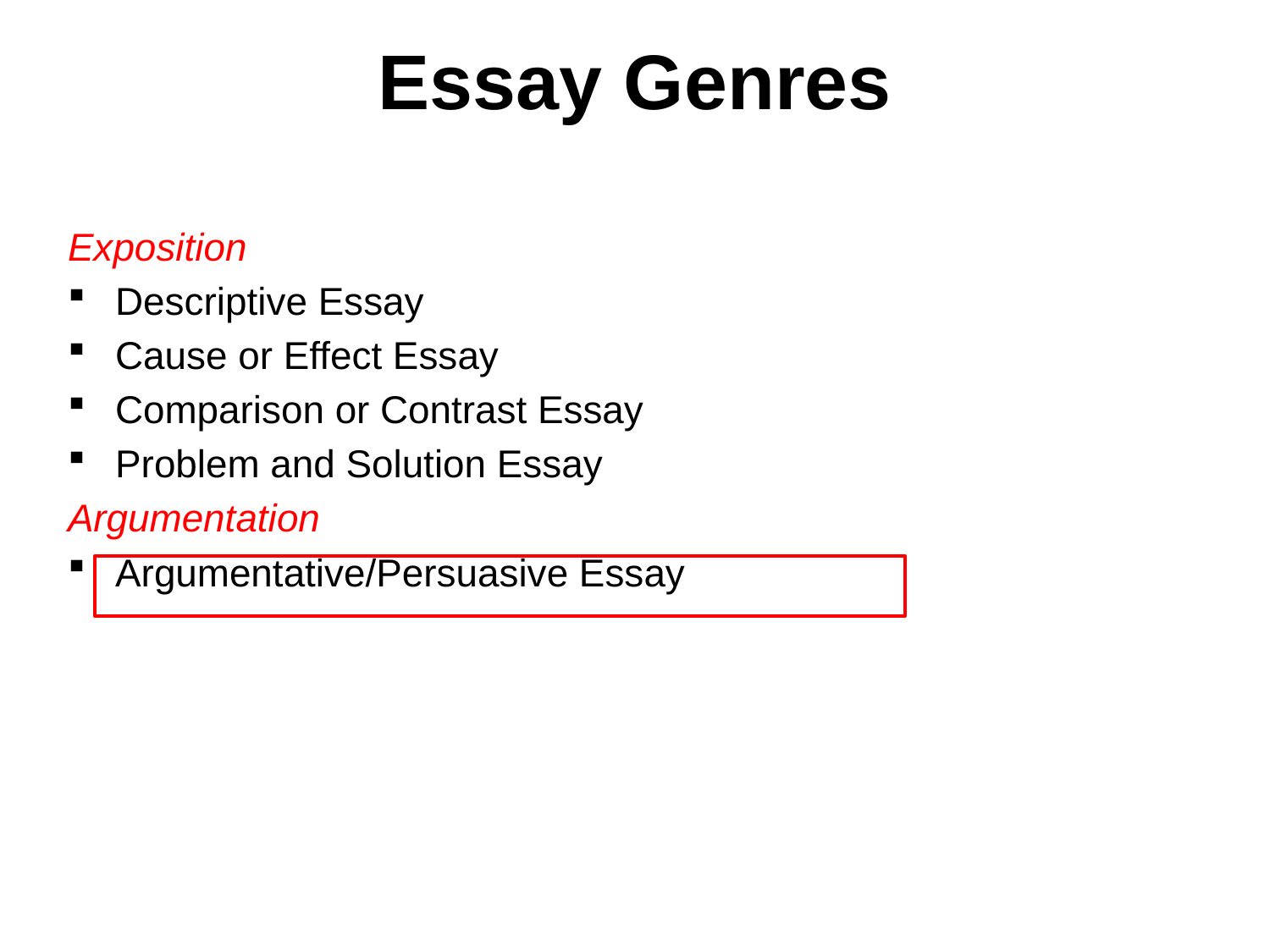

# Essay Genres
Exposition
Descriptive Essay
Cause or Effect Essay
Comparison or Contrast Essay
Problem and Solution Essay
Argumentation
Argumentative/Persuasive Essay